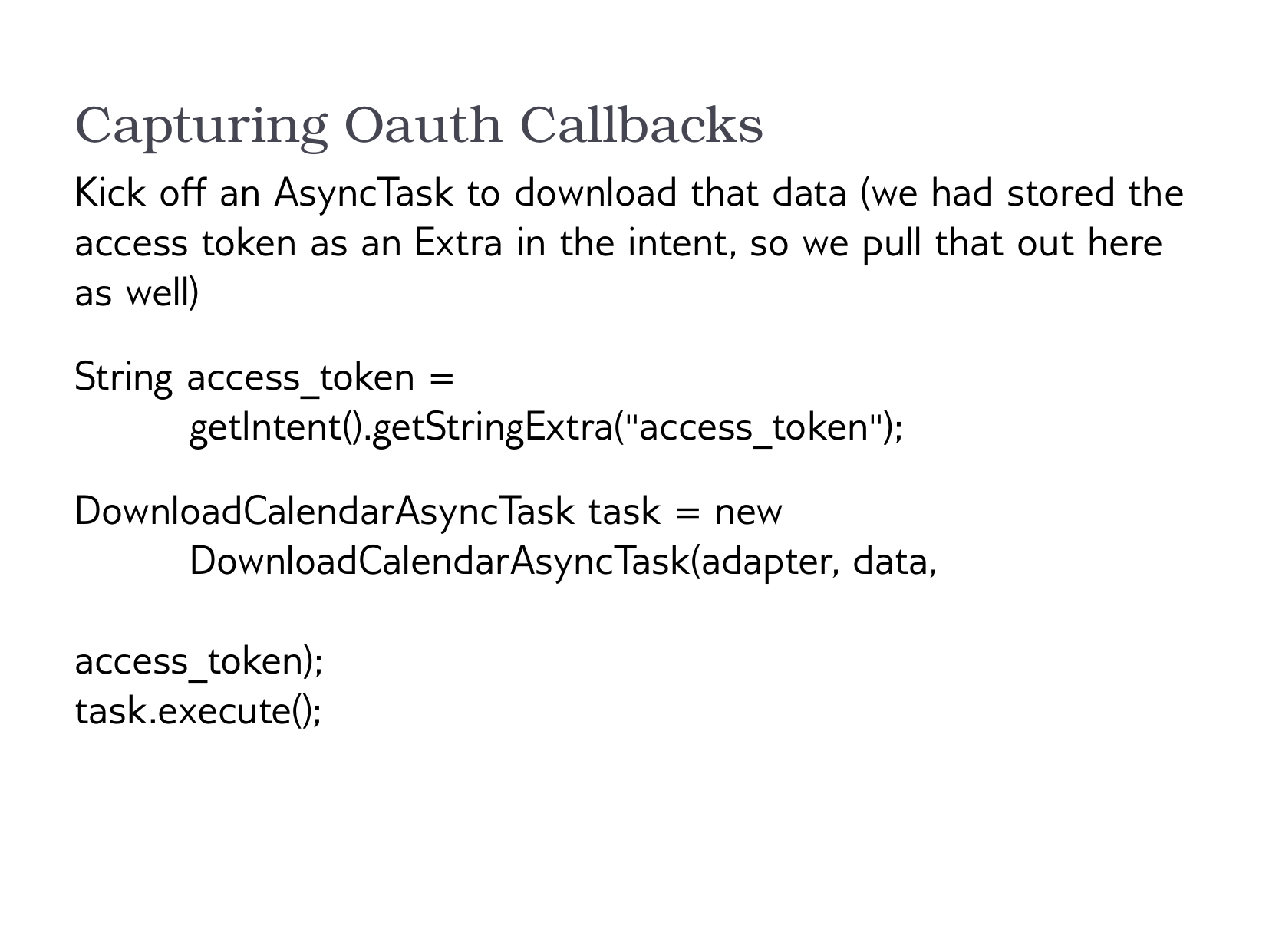

Capturing Oauth Callbacks
Kick off an AsyncTask to download that data (we had stored the access token as an Extra in the intent, so we pull that out here as well)

String access_token =
	getIntent().getStringExtra("access_token");

DownloadCalendarAsyncTask task = new
	DownloadCalendarAsyncTask(adapter, data,
								access_token);
task.execute();